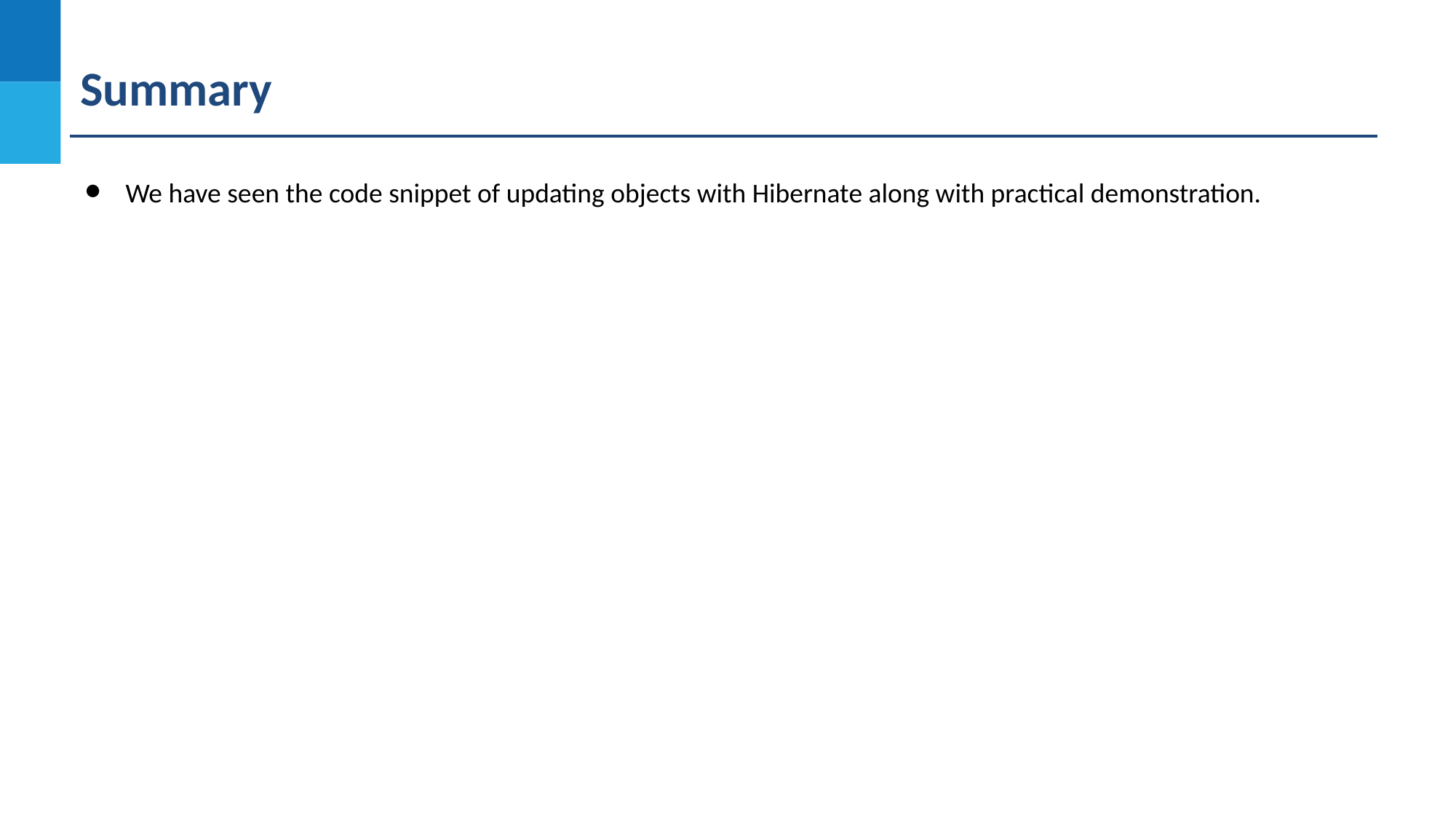

Summary
We have seen the code snippet of updating objects with Hibernate along with practical demonstration.